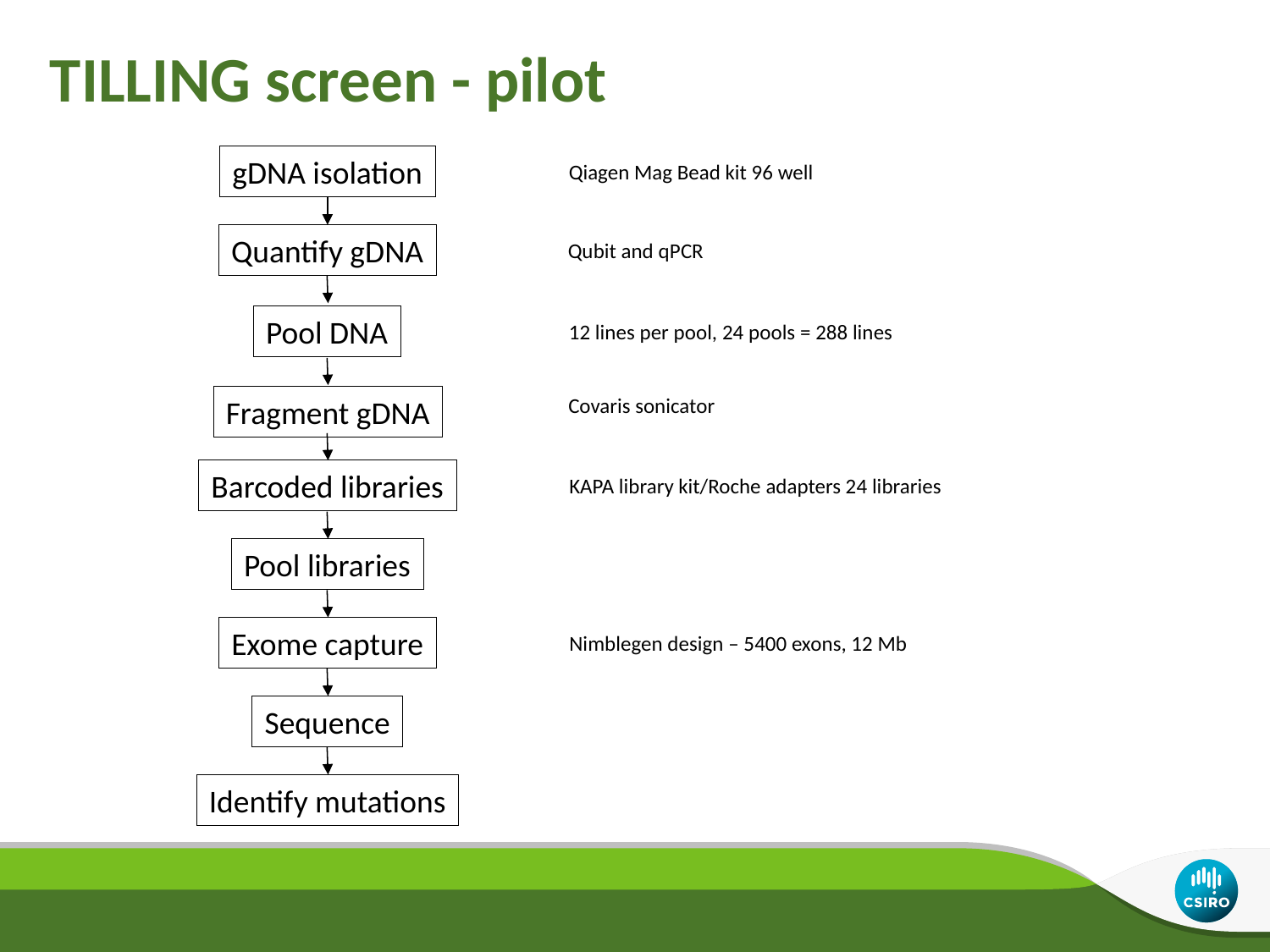

# TILLING screen - pilot
gDNA isolation
Qiagen Mag Bead kit 96 well
Quantify gDNA
Qubit and qPCR
Pool DNA
12 lines per pool, 24 pools = 288 lines
Fragment gDNA
Covaris sonicator
Barcoded libraries
KAPA library kit/Roche adapters 24 libraries
Pool libraries
Exome capture
Nimblegen design – 5400 exons, 12 Mb
Sequence
Identify mutations